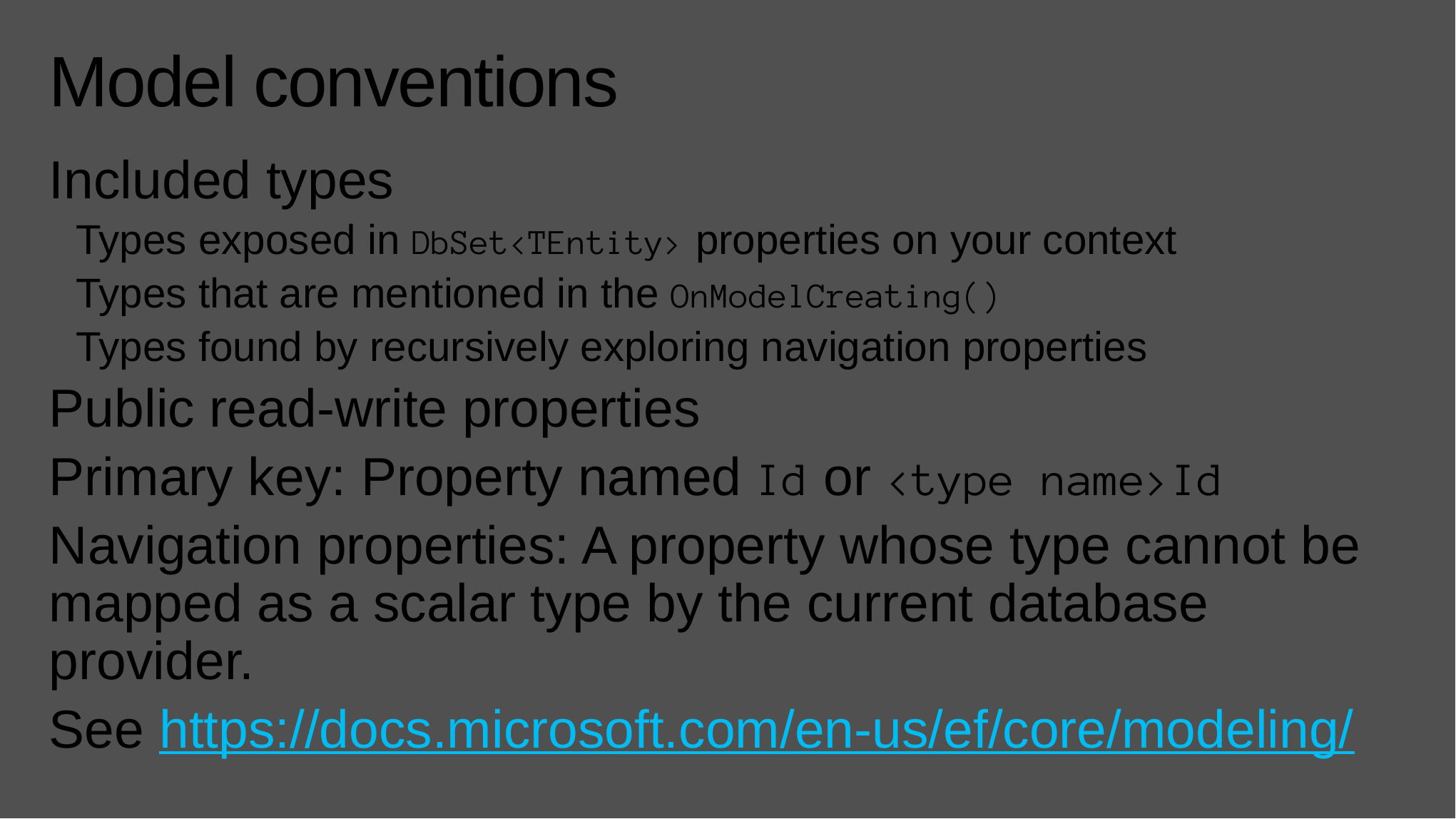

# Model conventions
Included types
Types exposed in DbSet<TEntity> properties on your context
Types that are mentioned in the OnModelCreating()
Types found by recursively exploring navigation properties
Public read-write properties
Primary key: Property named Id or <type name>Id
Navigation properties: A property whose type cannot be mapped as a scalar type by the current database provider.
See https://docs.microsoft.com/en-us/ef/core/modeling/